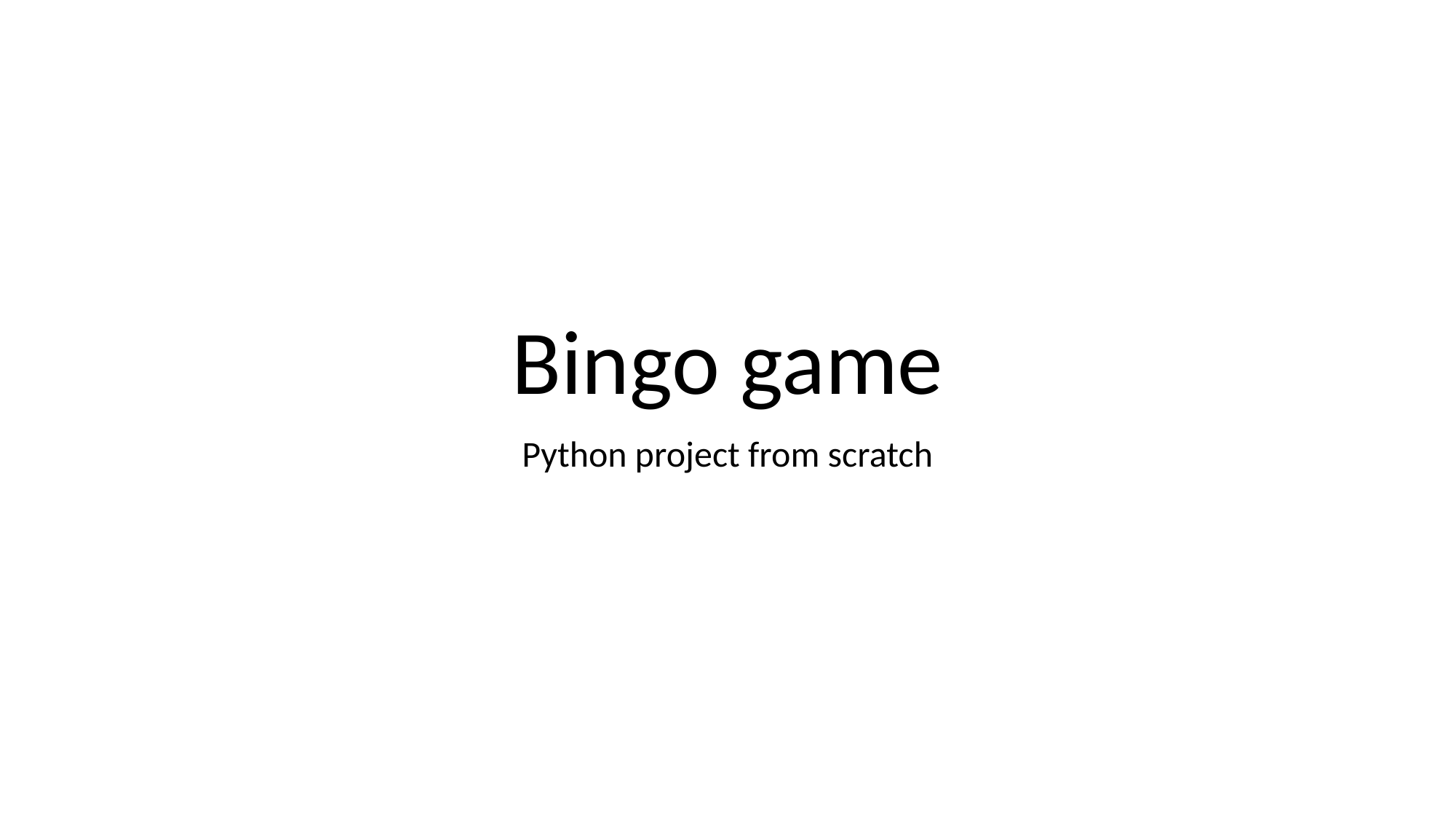

# Bingo game
Python project from scratch